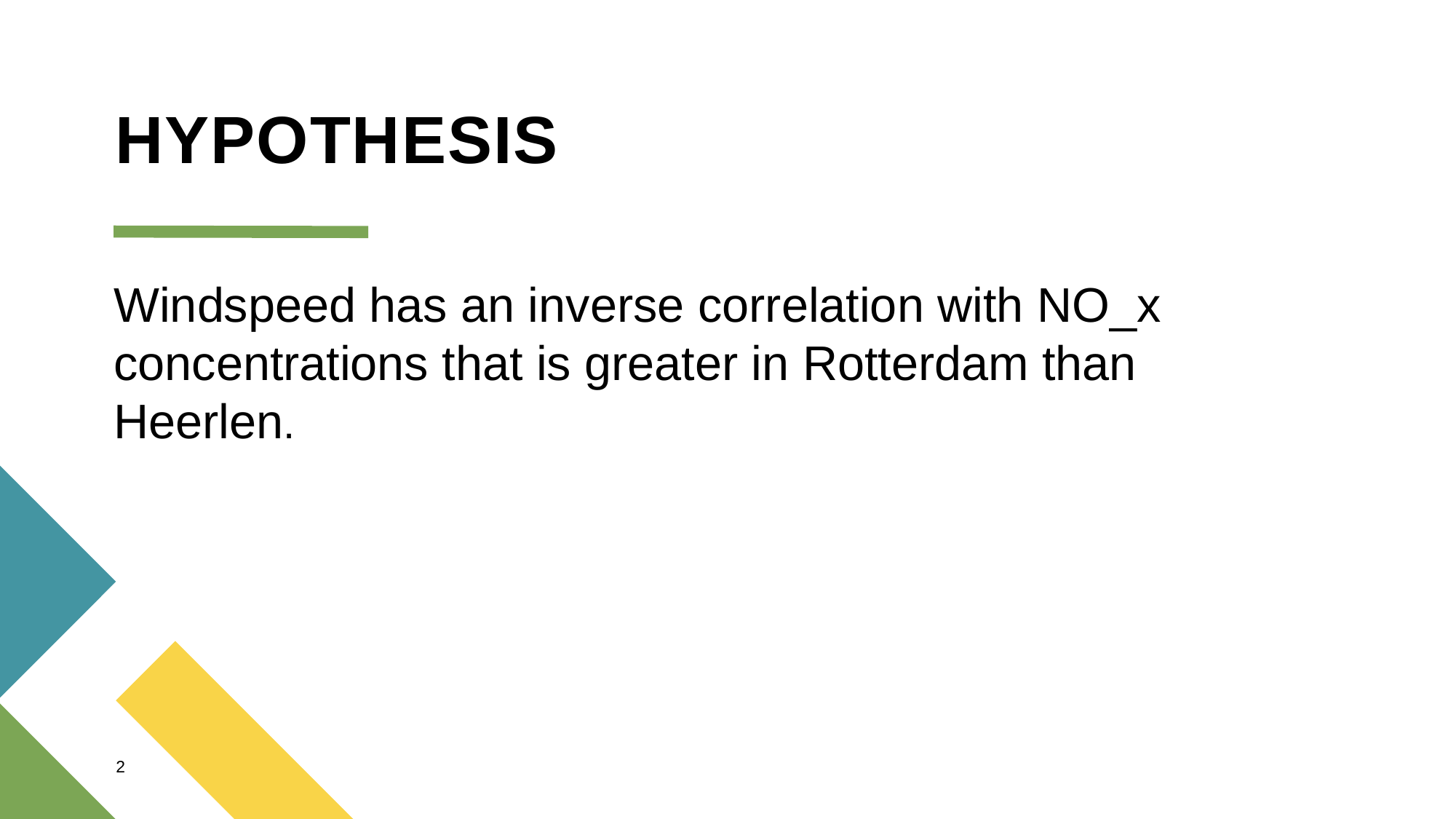

# HYPOTHESIS
Windspeed has an inverse correlation with NO_x concentrations that is greater in Rotterdam than Heerlen.
2